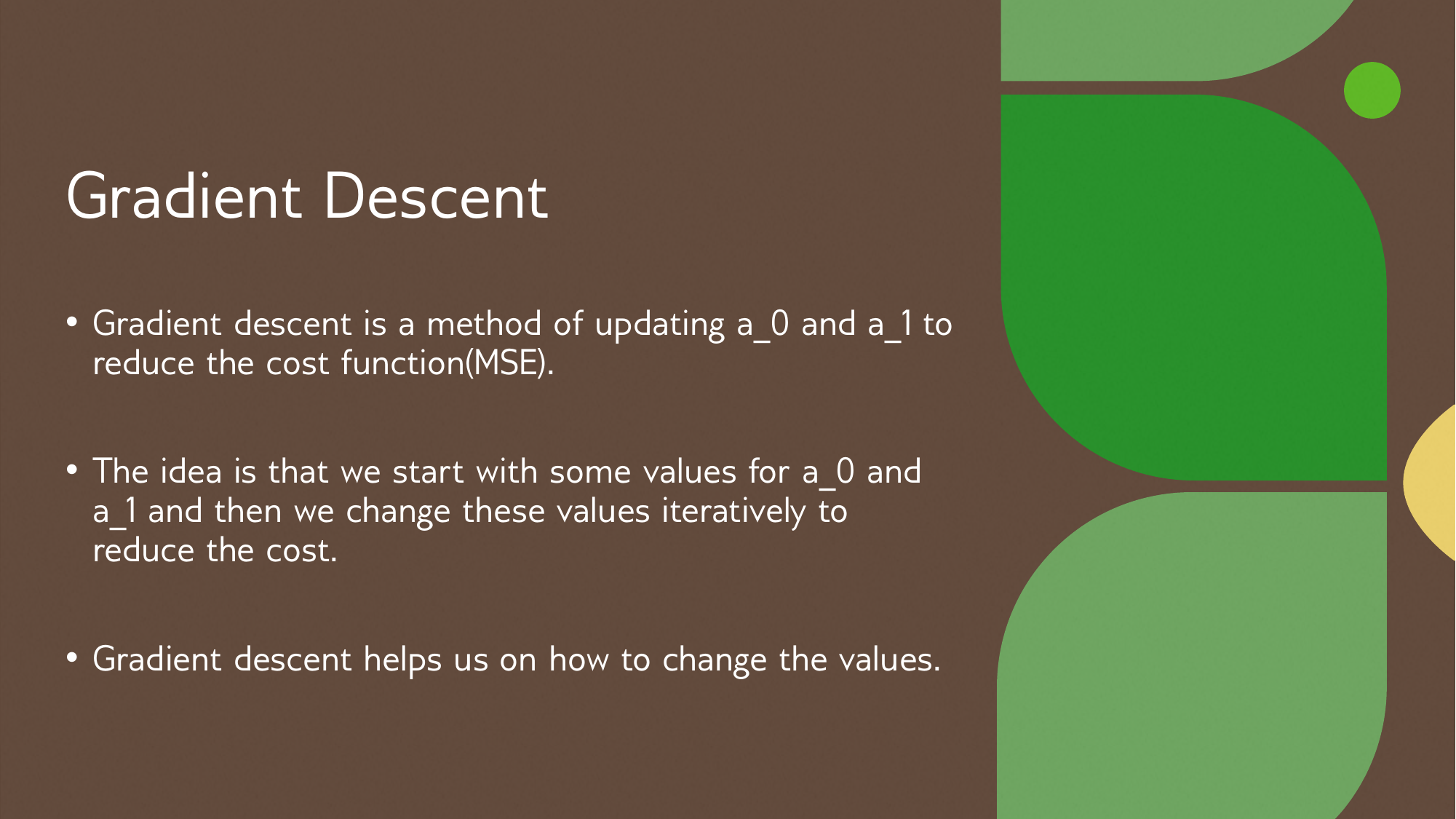

# Gradient Descent
Gradient descent is a method of updating a_0 and a_1 to reduce the cost function(MSE).

The idea is that we start with some values for a_0 and a_1 and then we change these values iteratively to reduce the cost.

Gradient descent helps us on how to change the values.